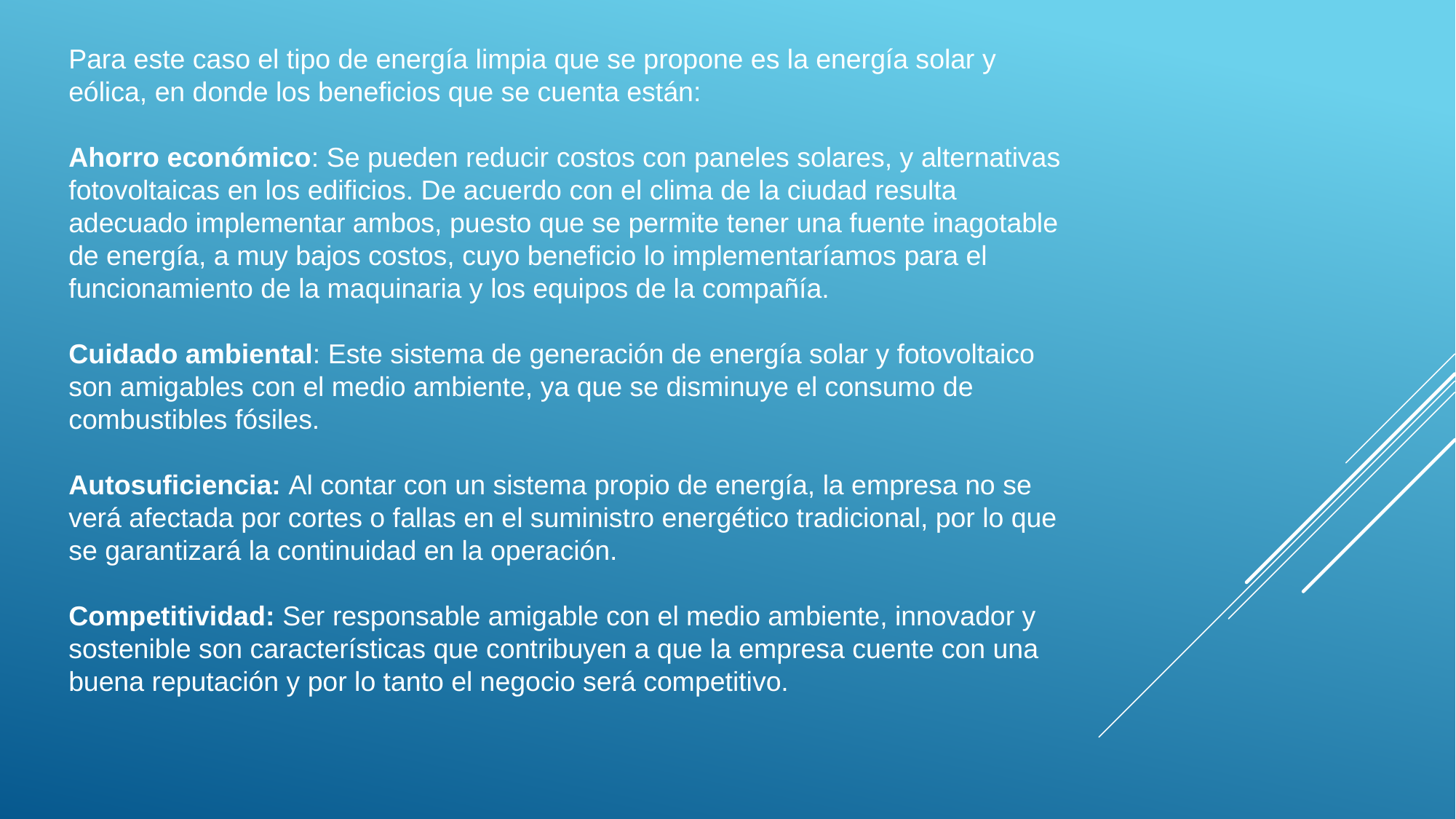

Para este caso el tipo de energía limpia que se propone es la energía solar y
eólica, en donde los beneficios que se cuenta están:

Ahorro económico: Se pueden reducir costos con paneles solares, y alternativas
fotovoltaicas en los edificios. De acuerdo con el clima de la ciudad resulta
adecuado implementar ambos, puesto que se permite tener una fuente inagotable
de energía, a muy bajos costos, cuyo beneficio lo implementaríamos para el
funcionamiento de la maquinaria y los equipos de la compañía.

Cuidado ambiental: Este sistema de generación de energía solar y fotovoltaico
son amigables con el medio ambiente, ya que se disminuye el consumo de
combustibles fósiles.

Autosuficiencia: Al contar con un sistema propio de energía, la empresa no se
verá afectada por cortes o fallas en el suministro energético tradicional, por lo que
se garantizará la continuidad en la operación.

Competitividad: Ser responsable amigable con el medio ambiente, innovador y
sostenible son características que contribuyen a que la empresa cuente con una
buena reputación y por lo tanto el negocio será competitivo.